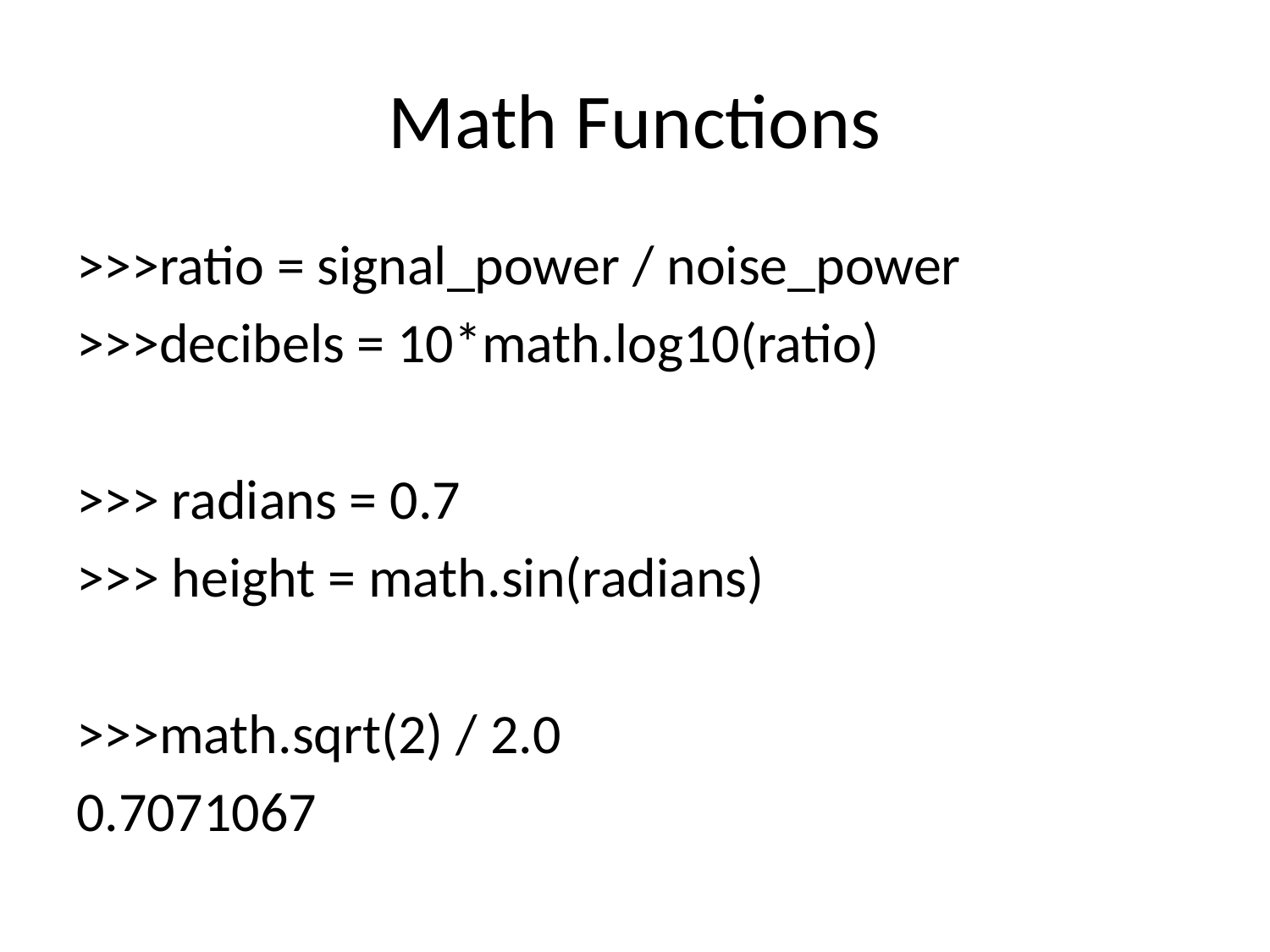

# Math Functions
>>>ratio = signal_power / noise_power
>>>decibels = 10*math.log10(ratio)

>>> radians = 0.7
>>> height = math.sin(radians)

>>>math.sqrt(2) / 2.0
0.7071067